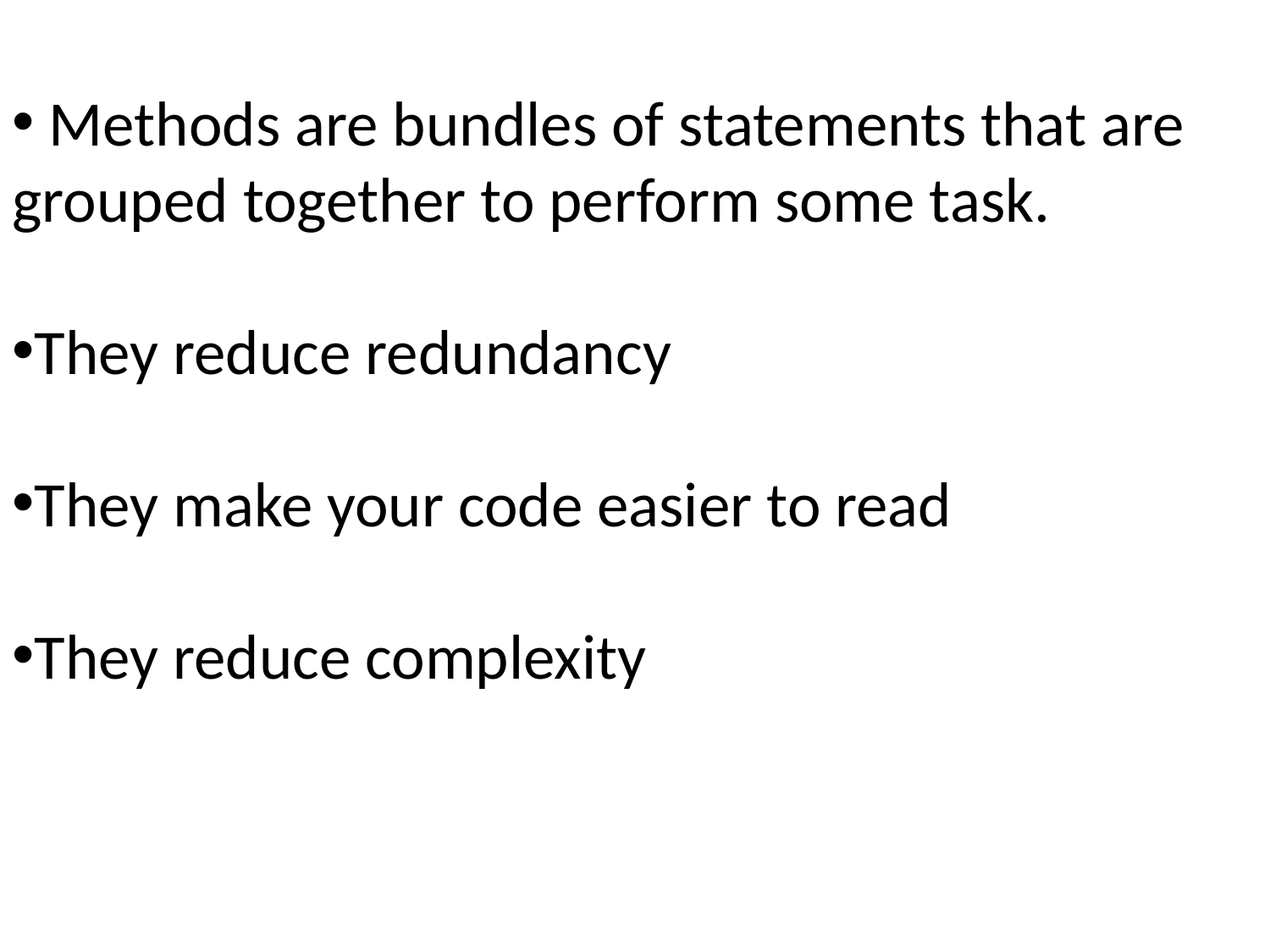

Methods are bundles of statements that are grouped together to perform some task.

They reduce redundancy

They make your code easier to read

They reduce complexity